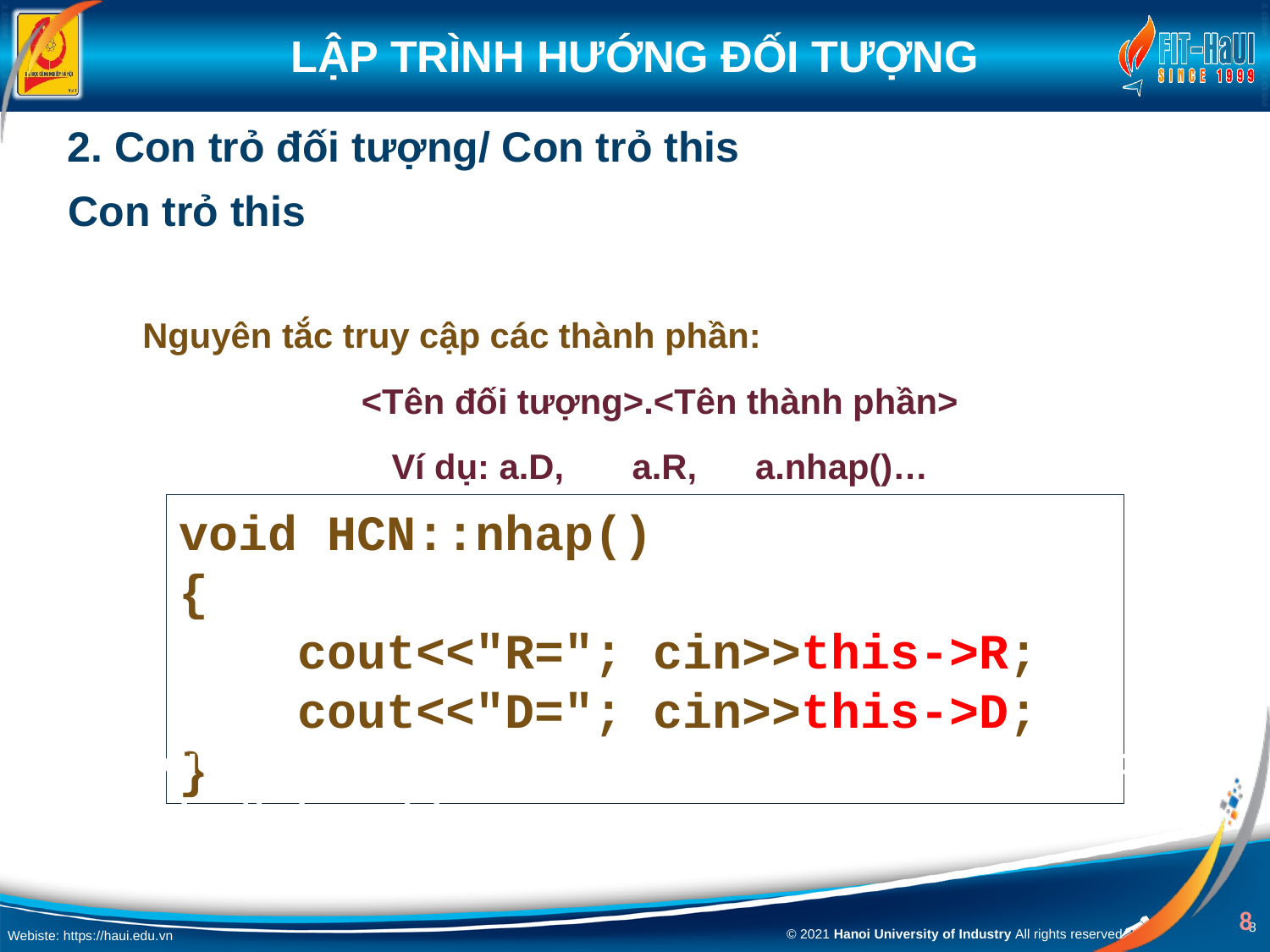

2. Con trỏ đối tượng/ Con trỏ this
Con trỏ this
Nguyên tắc truy cập các thành phần:
<Tên đối tượng>.<Tên thành phần>
Ví dụ: a.D,       a.R,      a.nhap()…
void HCN::nhap()
{
    cout<<"R="; cin>>this->R;
    cout<<"D="; cin>>this->D;
}
Đặc điểm: con trỏ this không cần viết tường minh trong các phương thức của lớp.
8